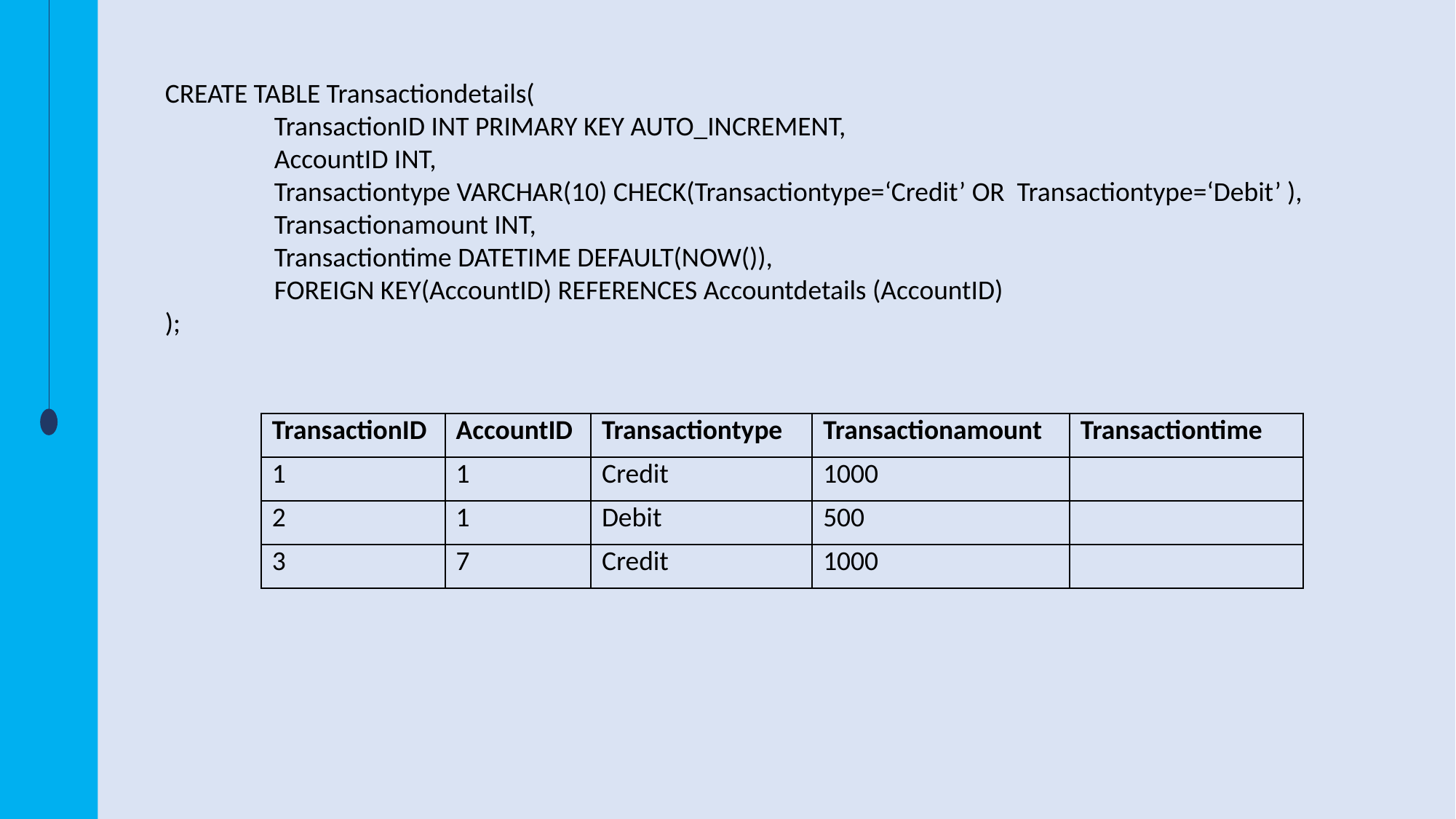

CREATE TABLE Transactiondetails(
	TransactionID INT PRIMARY KEY AUTO_INCREMENT,
	AccountID INT,
	Transactiontype VARCHAR(10) CHECK(Transactiontype=‘Credit’ OR  Transactiontype=‘Debit’ ),
	Transactionamount INT,
	Transactiontime DATETIME DEFAULT(NOW()),
	FOREIGN KEY(AccountID) REFERENCES Accountdetails (AccountID)
);

| TransactionID | AccountID | Transactiontype | Transactionamount | Transactiontime |
| --- | --- | --- | --- | --- |
| 1 | 1 | Credit | 1000 |  |
| 2 | 1 | Debit | 500 |  |
| 3 | 7 | Credit | 1000 |  |